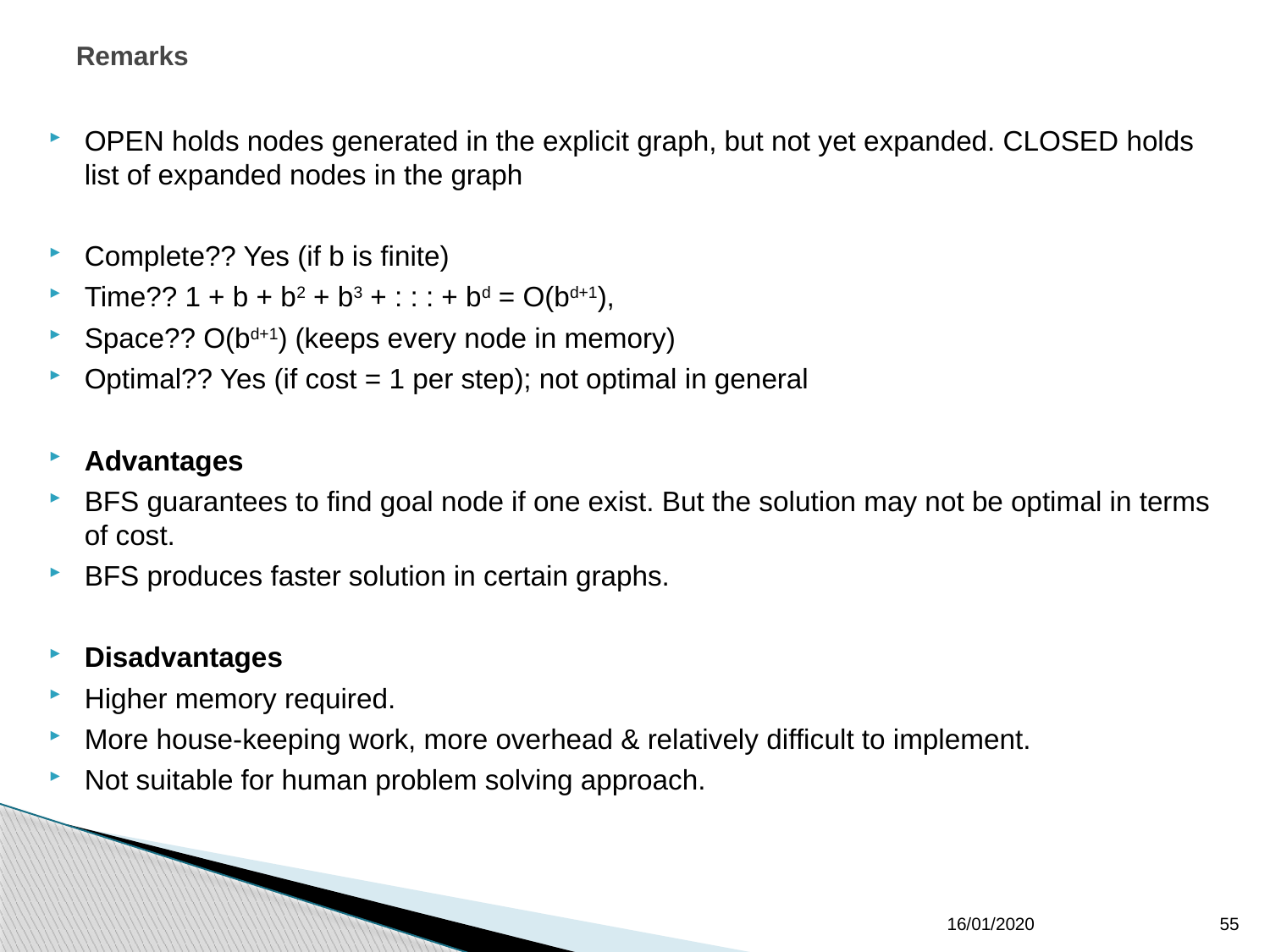

# Remarks
OPEN holds nodes generated in the explicit graph, but not yet expanded. CLOSED holds list of expanded nodes in the graph

Complete?? Yes (if b is finite)
Time?? 1 + b + b2 + b3 + : : : + bd = O(bd+1),
Space?? O(bd+1) (keeps every node in memory)
Optimal?? Yes (if cost = 1 per step); not optimal in general

Advantages
BFS guarantees to find goal node if one exist. But the solution may not be optimal in terms of cost.
BFS produces faster solution in certain graphs.

Disadvantages
Higher memory required.
More house-keeping work, more overhead & relatively difficult to implement.
Not suitable for human problem solving approach.

16/01/2020
55